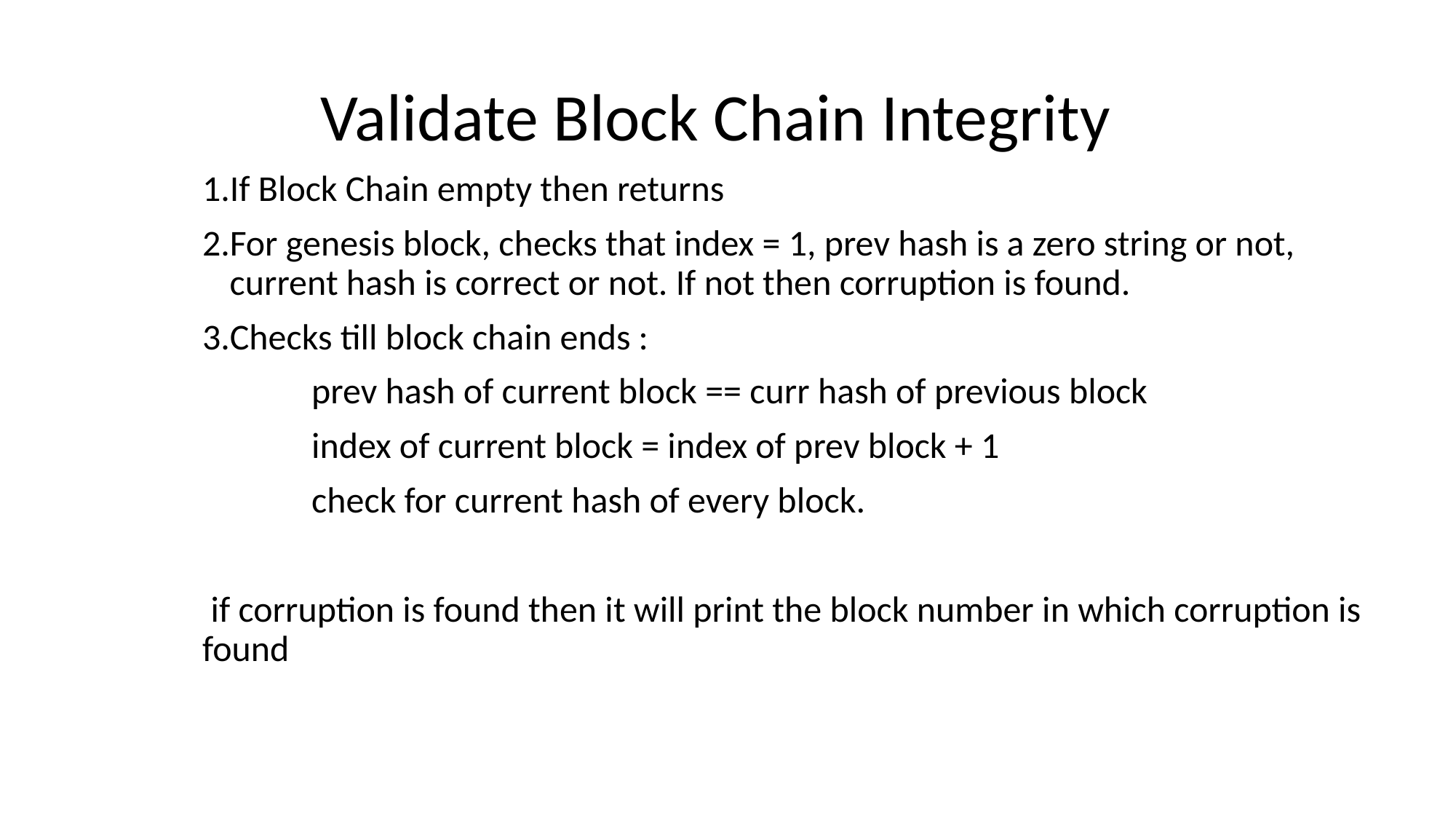

# Validate Block Chain Integrity
If Block Chain empty then returns
For genesis block, checks that index = 1, prev hash is a zero string or not, current hash is correct or not. If not then corruption is found.
Checks till block chain ends :
	prev hash of current block == curr hash of previous block
	index of current block = index of prev block + 1
	check for current hash of every block.

 if corruption is found then it will print the block number in which corruption is found